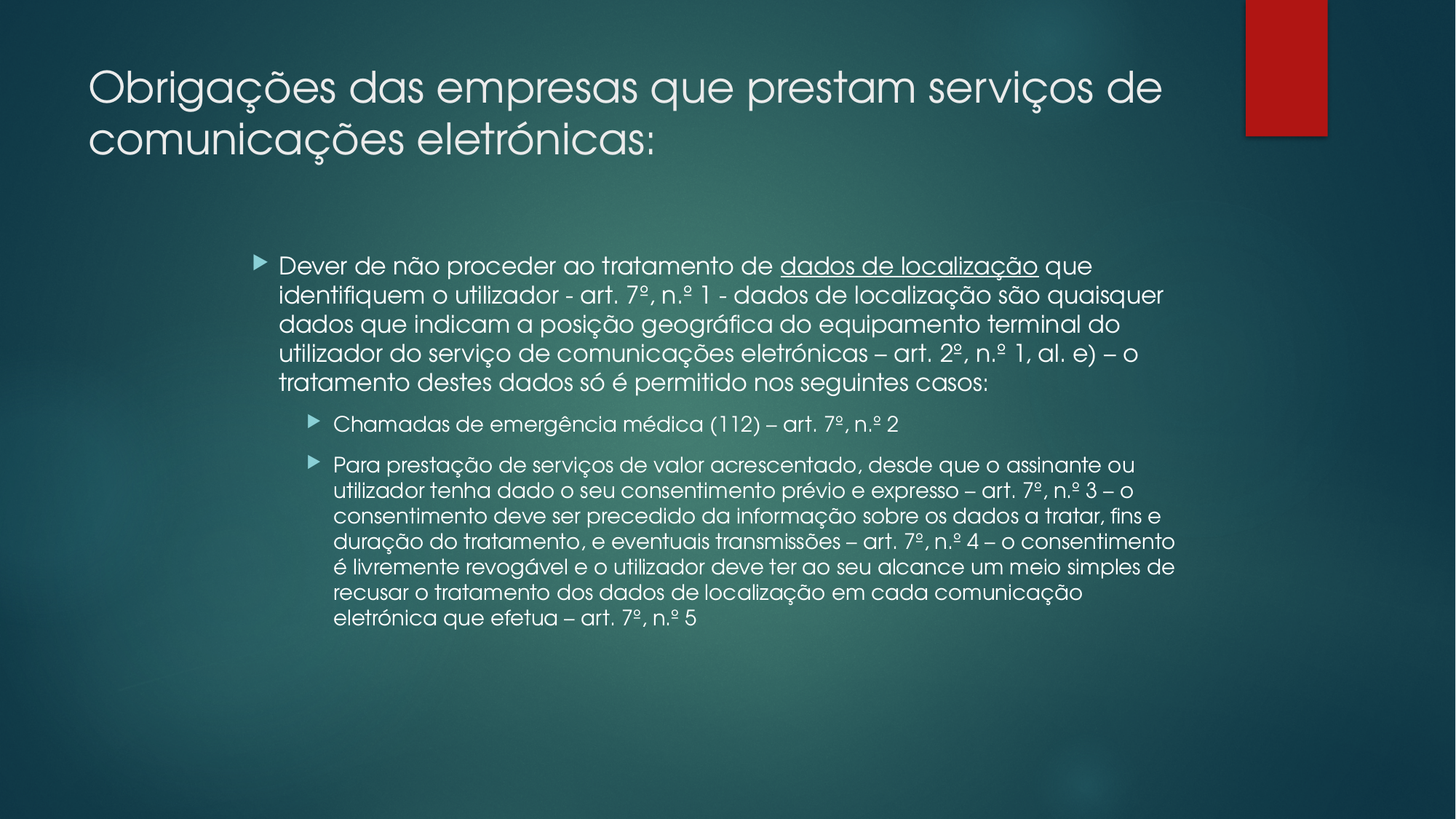

# Obrigações das empresas que prestam serviços de comunicações eletrónicas:
Dever de não proceder ao tratamento de dados de localização que identifiquem o utilizador - art. 7º, n.º 1 - dados de localização são quaisquer dados que indicam a posição geográfica do equipamento terminal do utilizador do serviço de comunicações eletrónicas – art. 2º, n.º 1, al. e) – o tratamento destes dados só é permitido nos seguintes casos:
Chamadas de emergência médica (112) – art. 7º, n.º 2
Para prestação de serviços de valor acrescentado, desde que o assinante ou utilizador tenha dado o seu consentimento prévio e expresso – art. 7º, n.º 3 – o consentimento deve ser precedido da informação sobre os dados a tratar, fins e duração do tratamento, e eventuais transmissões – art. 7º, n.º 4 – o consentimento é livremente revogável e o utilizador deve ter ao seu alcance um meio simples de recusar o tratamento dos dados de localização em cada comunicação eletrónica que efetua – art. 7º, n.º 5